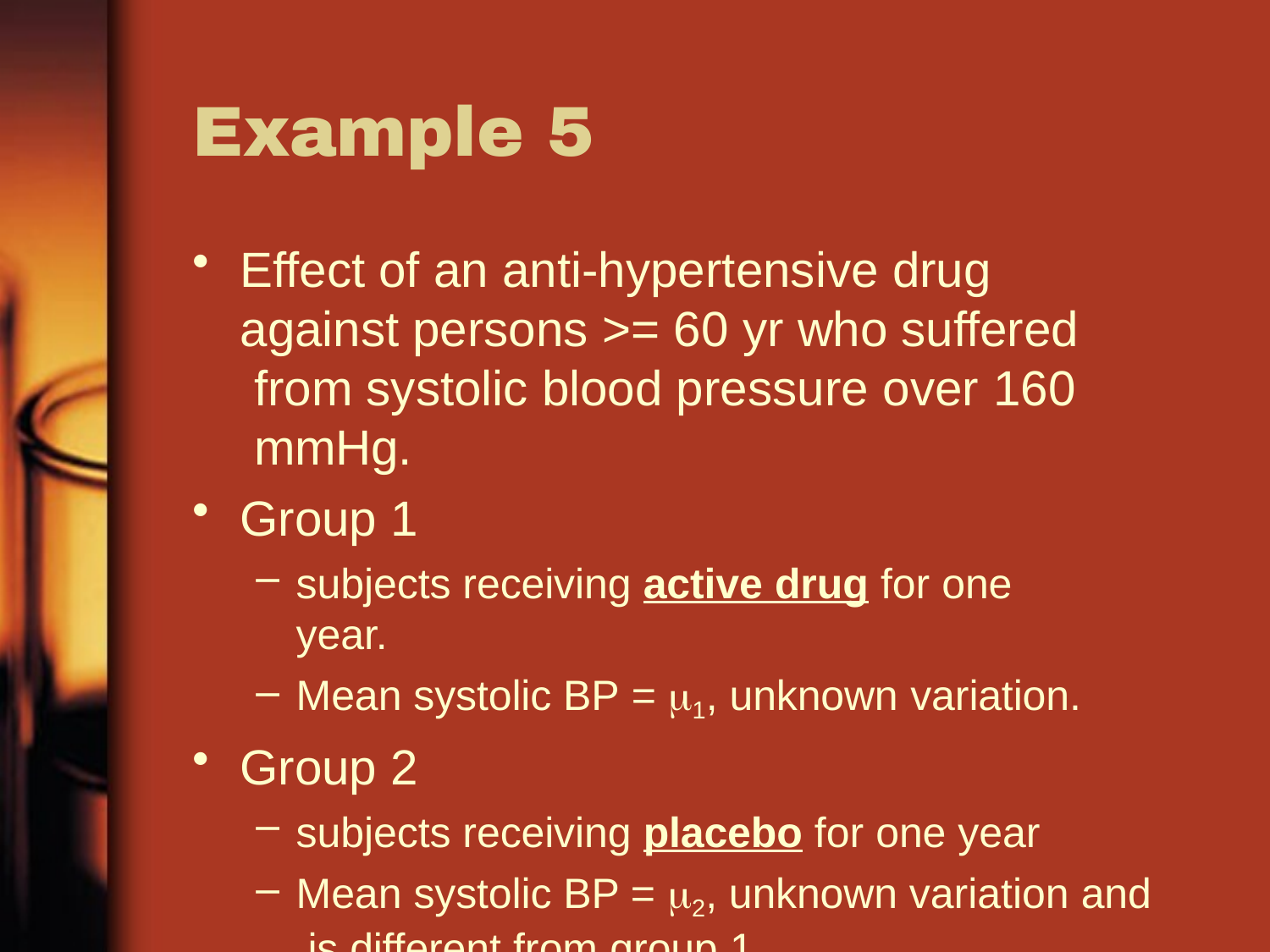

# Example 5
Effect of an anti-hypertensive drug  against persons >= 60 yr who suffered  from systolic blood pressure over 160  mmHg.
Group 1
subjects receiving active drug for one year.
Mean systolic BP = μ1, unknown variation.
Group 2
subjects receiving placebo for one year
Mean systolic BP = μ2, unknown variation and  is different from group 1.